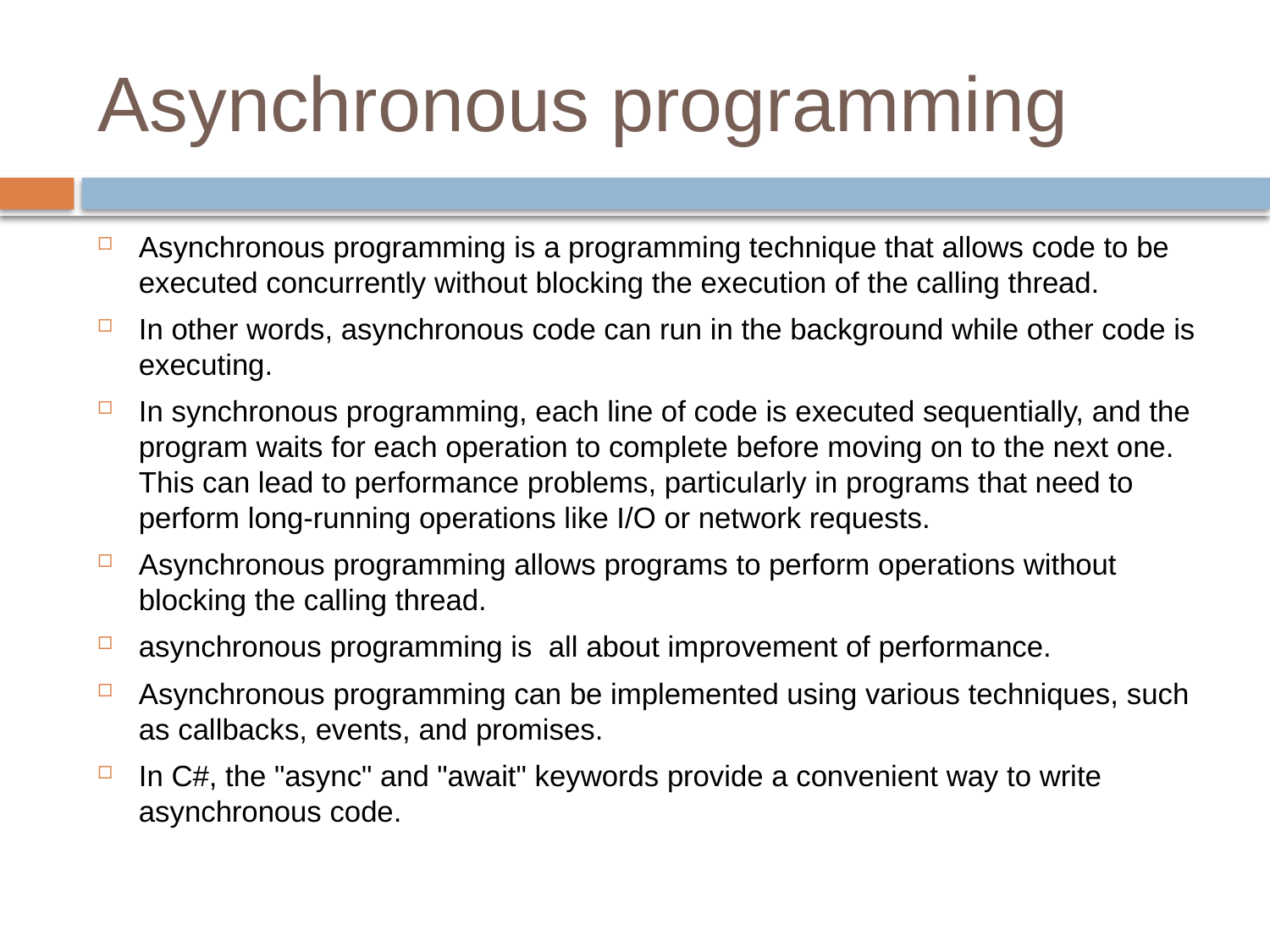

# Asynchronous programming
Asynchronous programming is a programming technique that allows code to be executed concurrently without blocking the execution of the calling thread.
In other words, asynchronous code can run in the background while other code is executing.
In synchronous programming, each line of code is executed sequentially, and the program waits for each operation to complete before moving on to the next one. This can lead to performance problems, particularly in programs that need to perform long-running operations like I/O or network requests.
Asynchronous programming allows programs to perform operations without blocking the calling thread.
asynchronous programming is  all about improvement of performance.
Asynchronous programming can be implemented using various techniques, such as callbacks, events, and promises.
In C#, the "async" and "await" keywords provide a convenient way to write asynchronous code.